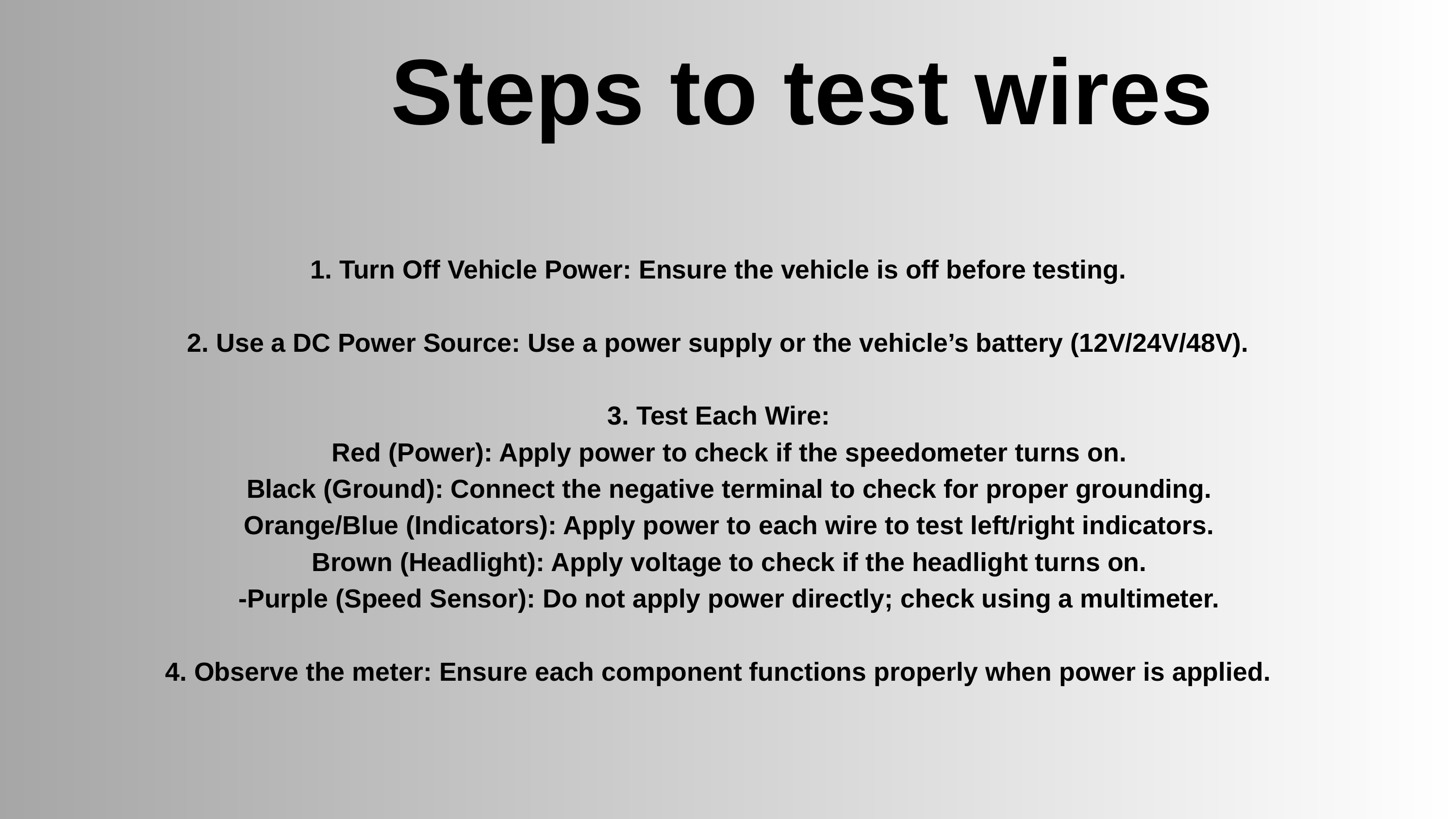

Steps to test wires

1. Turn Off Vehicle Power: Ensure the vehicle is off before testing.

2. Use a DC Power Source: Use a power supply or the vehicle’s battery (12V/24V/48V).

3. Test Each Wire:
   Red (Power): Apply power to check if the speedometer turns on.
   Black (Ground): Connect the negative terminal to check for proper grounding.
   Orange/Blue (Indicators): Apply power to each wire to test left/right indicators.
   Brown (Headlight): Apply voltage to check if the headlight turns on.
   -Purple (Speed Sensor): Do not apply power directly; check using a multimeter.

4. Observe the meter: Ensure each component functions properly when power is applied.